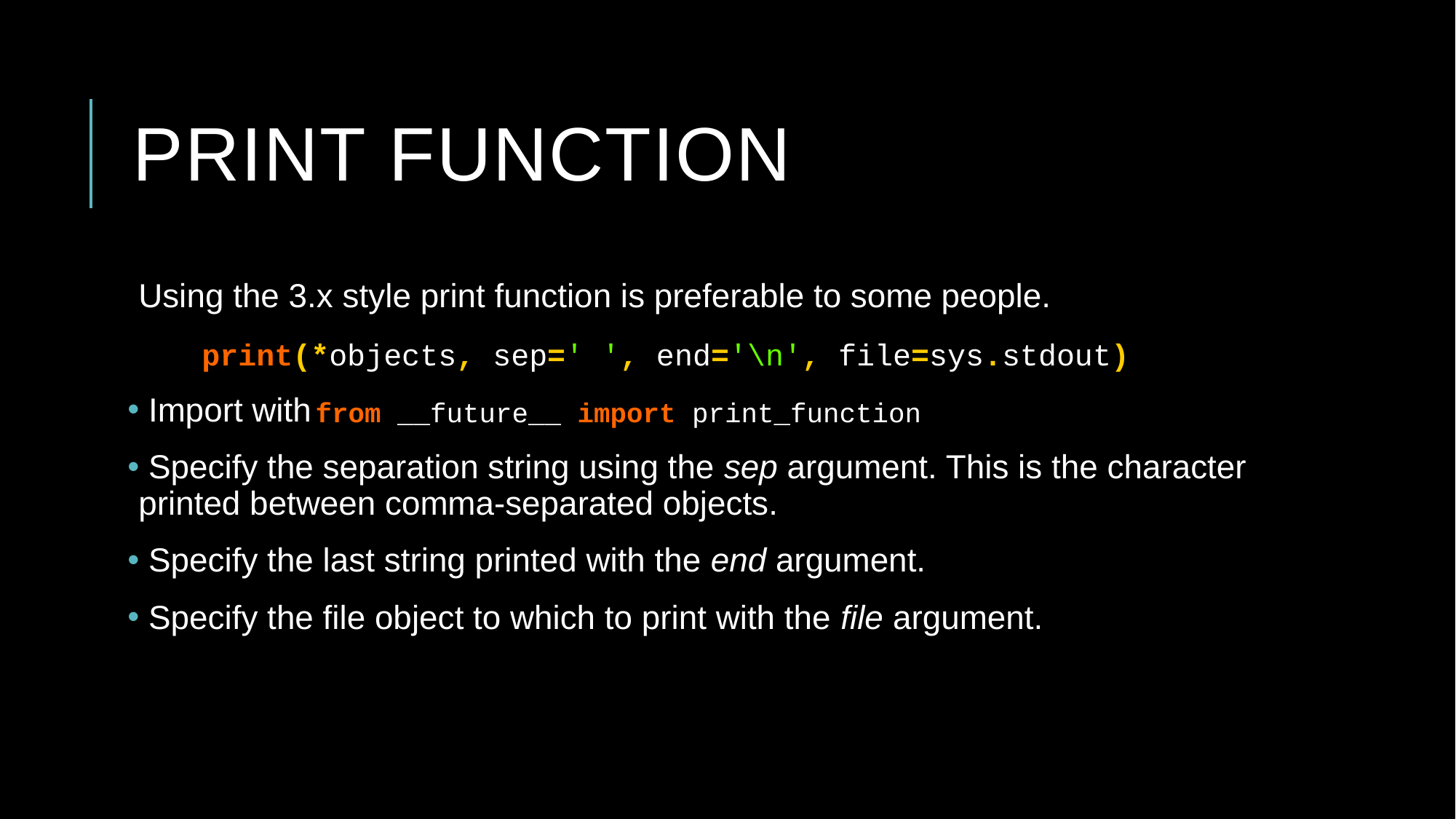

# Print function
Using the 3.x style print function is preferable to some people.

 Import with
 Specify the separation string using the sep argument. This is the character printed between comma-separated objects.
 Specify the last string printed with the end argument.
 Specify the file object to which to print with the file argument.
print(*objects, sep=' ', end='\n', file=sys.stdout)
from __future__ import print_function